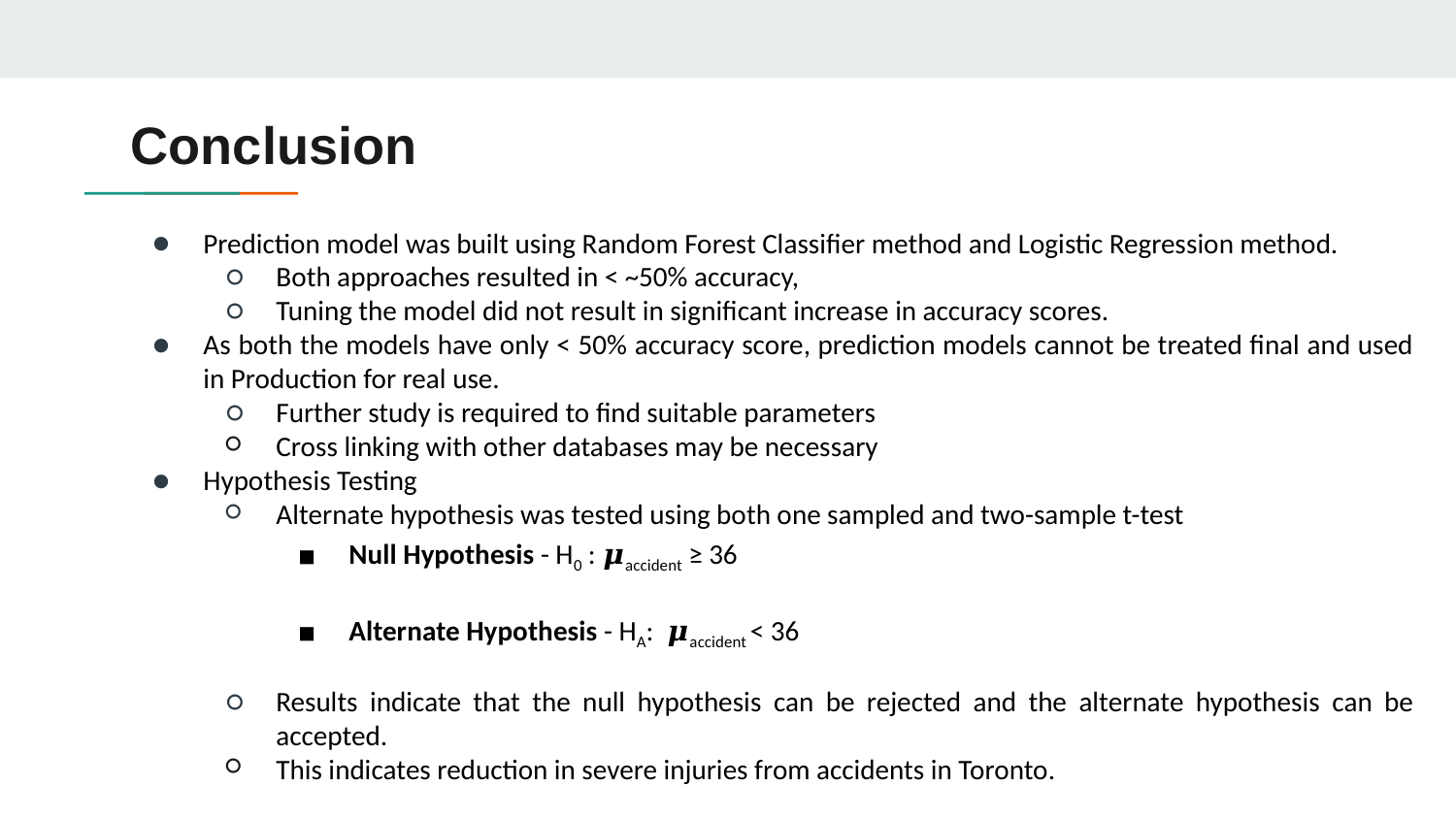

# Conclusion
Prediction model was built using Random Forest Classifier method and Logistic Regression method.
Both approaches resulted in < ~50% accuracy,
Tuning the model did not result in significant increase in accuracy scores.
As both the models have only < 50% accuracy score, prediction models cannot be treated final and used in Production for real use.
Further study is required to find suitable parameters
Cross linking with other databases may be necessary
Hypothesis Testing
Alternate hypothesis was tested using both one sampled and two-sample t-test
Null Hypothesis - H0 : 𝝁accident ≥ 36
Alternate Hypothesis - HA:  𝝁accident < 36
Results indicate that the null hypothesis can be rejected and the alternate hypothesis can be accepted.
This indicates reduction in severe injuries from accidents in Toronto.